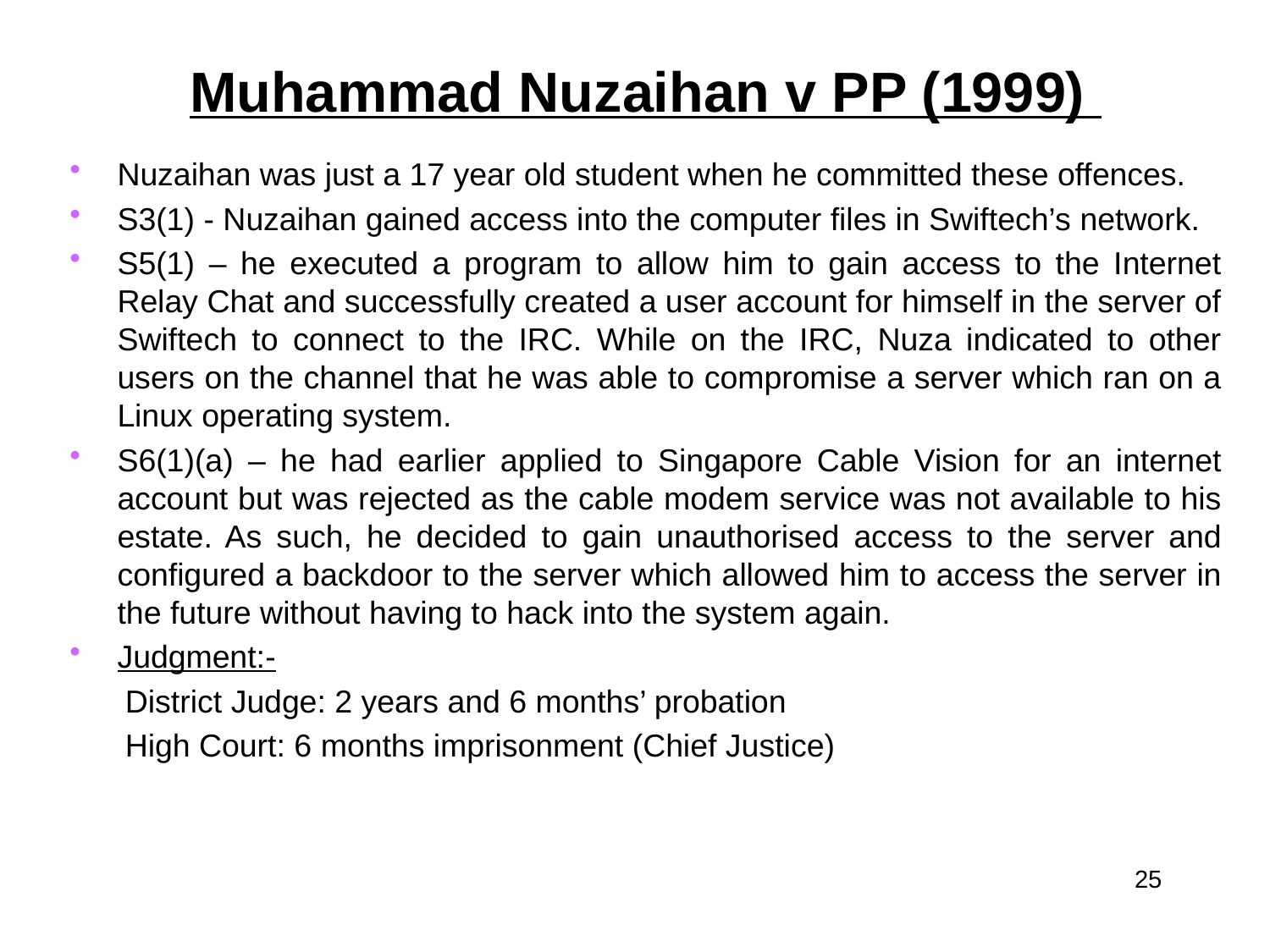

# Muhammad Nuzaihan v PP (1999)
Nuzaihan was just a 17 year old student when he committed these offences.
S3(1) - Nuzaihan gained access into the computer files in Swiftech’s network.
S5(1) – he executed a program to allow him to gain access to the Internet Relay Chat and successfully created a user account for himself in the server of Swiftech to connect to the IRC. While on the IRC, Nuza indicated to other users on the channel that he was able to compromise a server which ran on a Linux operating system.
S6(1)(a) – he had earlier applied to Singapore Cable Vision for an internet account but was rejected as the cable modem service was not available to his estate. As such, he decided to gain unauthorised access to the server and configured a backdoor to the server which allowed him to access the server in the future without having to hack into the system again.
Judgment:-
District Judge: 2 years and 6 months’ probation
High Court: 6 months imprisonment (Chief Justice)

25